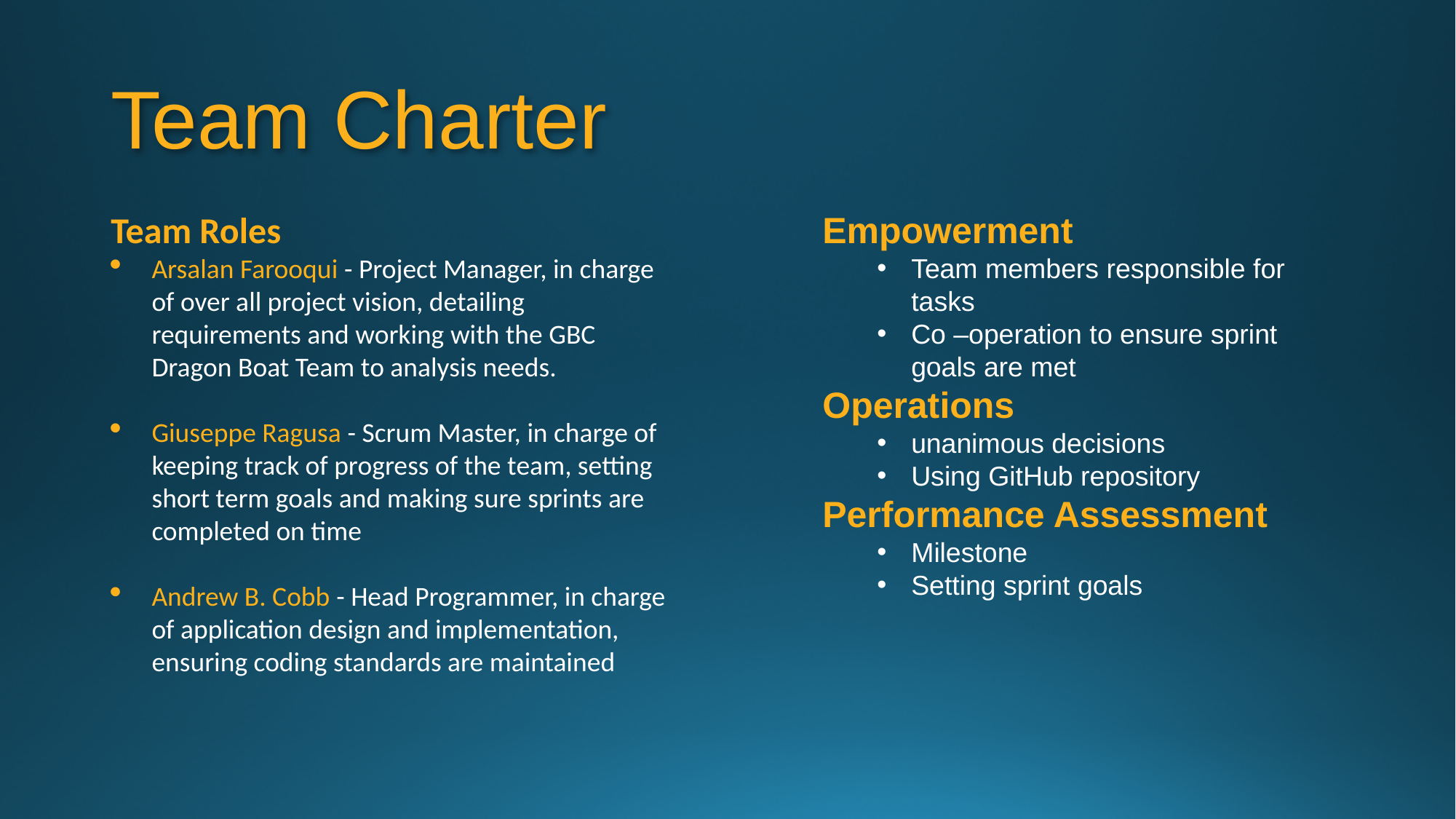

# Team Charter
Team Roles
Arsalan Farooqui - Project Manager, in charge of over all project vision, detailing requirements and working with the GBC Dragon Boat Team to analysis needs.

Giuseppe Ragusa - Scrum Master, in charge of keeping track of progress of the team, setting short term goals and making sure sprints are completed on time

Andrew B. Cobb - Head Programmer, in charge of application design and implementation, ensuring coding standards are maintained
Empowerment
Team members responsible for tasks
Co –operation to ensure sprint goals are met
Operations
unanimous decisions
Using GitHub repository
Performance Assessment
Milestone
Setting sprint goals